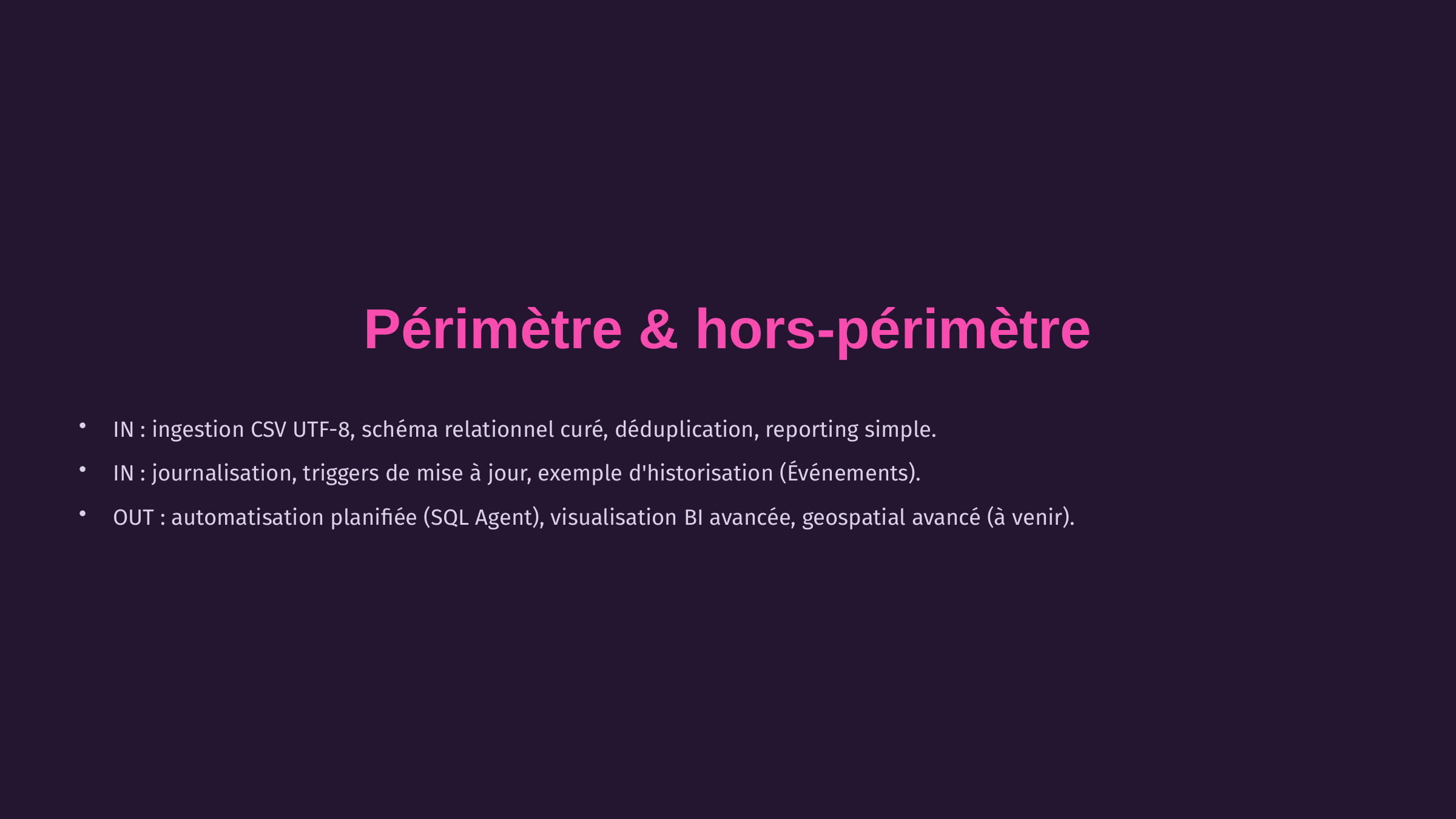

Périmètre & hors-périmètre
IN : ingestion CSV UTF-8, schéma relationnel curé, déduplication, reporting simple.
IN : journalisation, triggers de mise à jour, exemple d'historisation (Événements).
OUT : automatisation planifiée (SQL Agent), visualisation BI avancée, geospatial avancé (à venir).